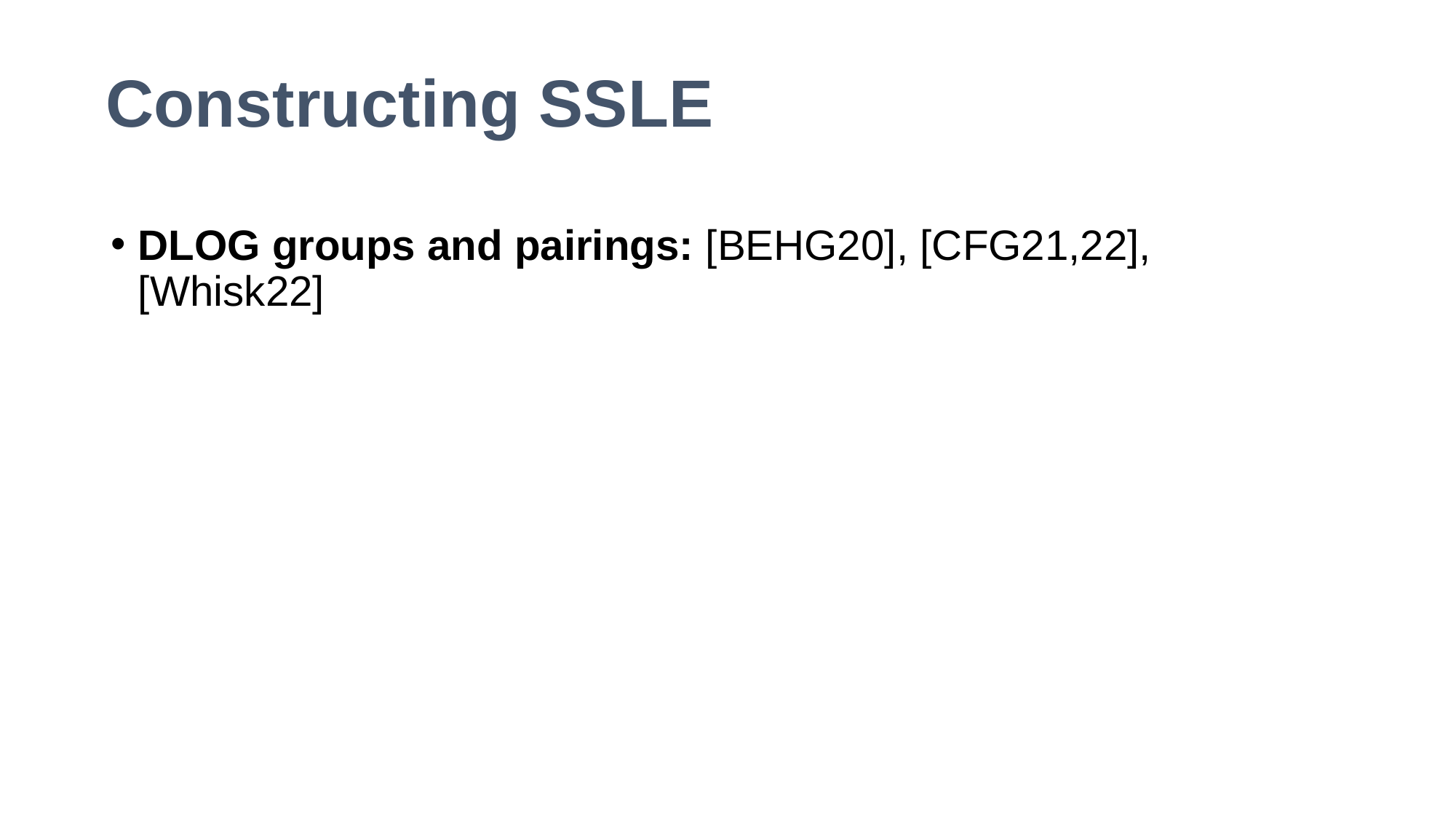

Constructing SSLE
DLOG groups and pairings: [BEHG20], [CFG21,22], [Whisk22]